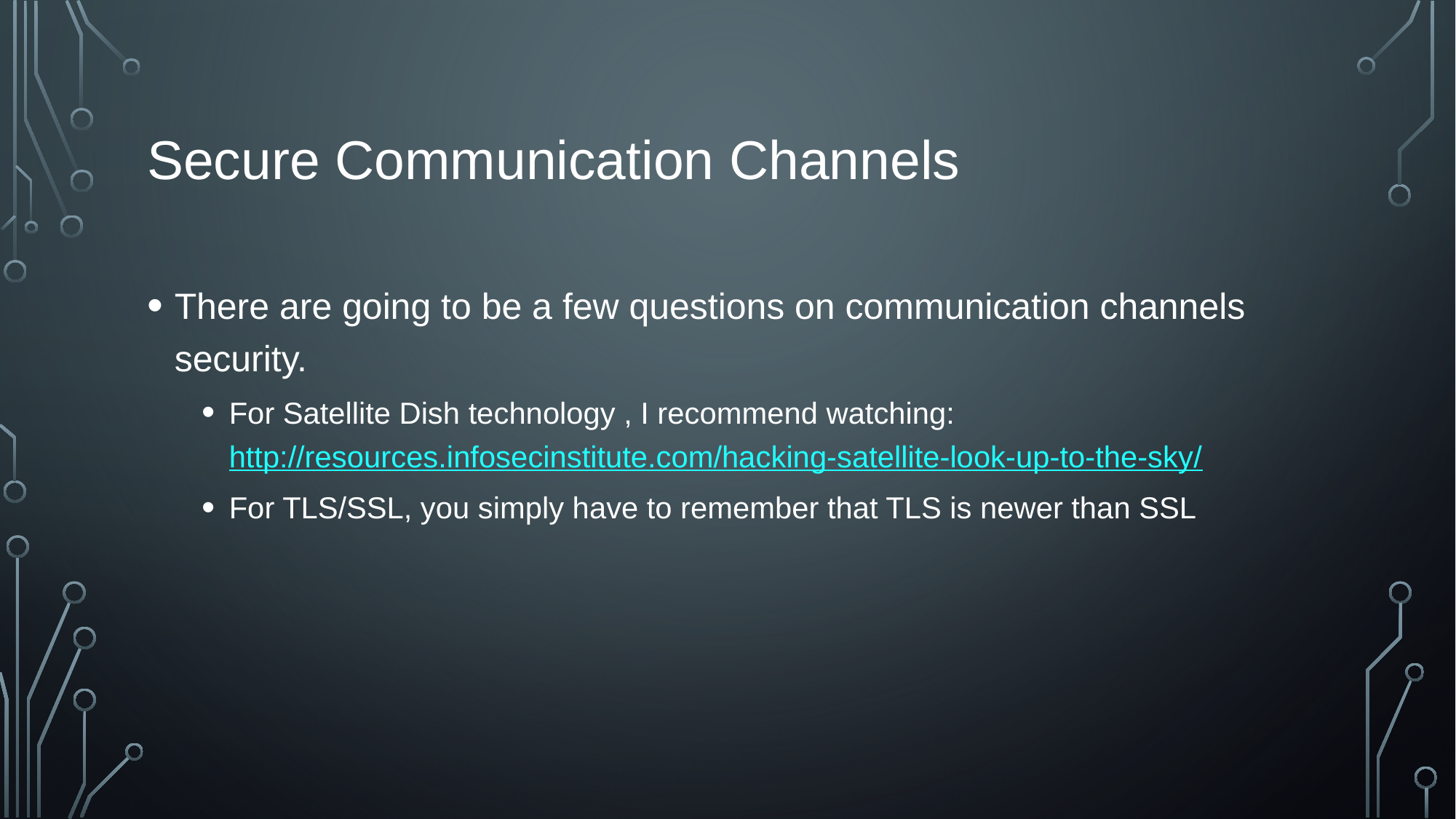

# Secure Communication Channels
There are going to be a few questions on communication channels security.
For Satellite Dish technology , I recommend watching: http://resources.infosecinstitute.com/hacking-satellite-look-up-to-the-sky/
For TLS/SSL, you simply have to remember that TLS is newer than SSL